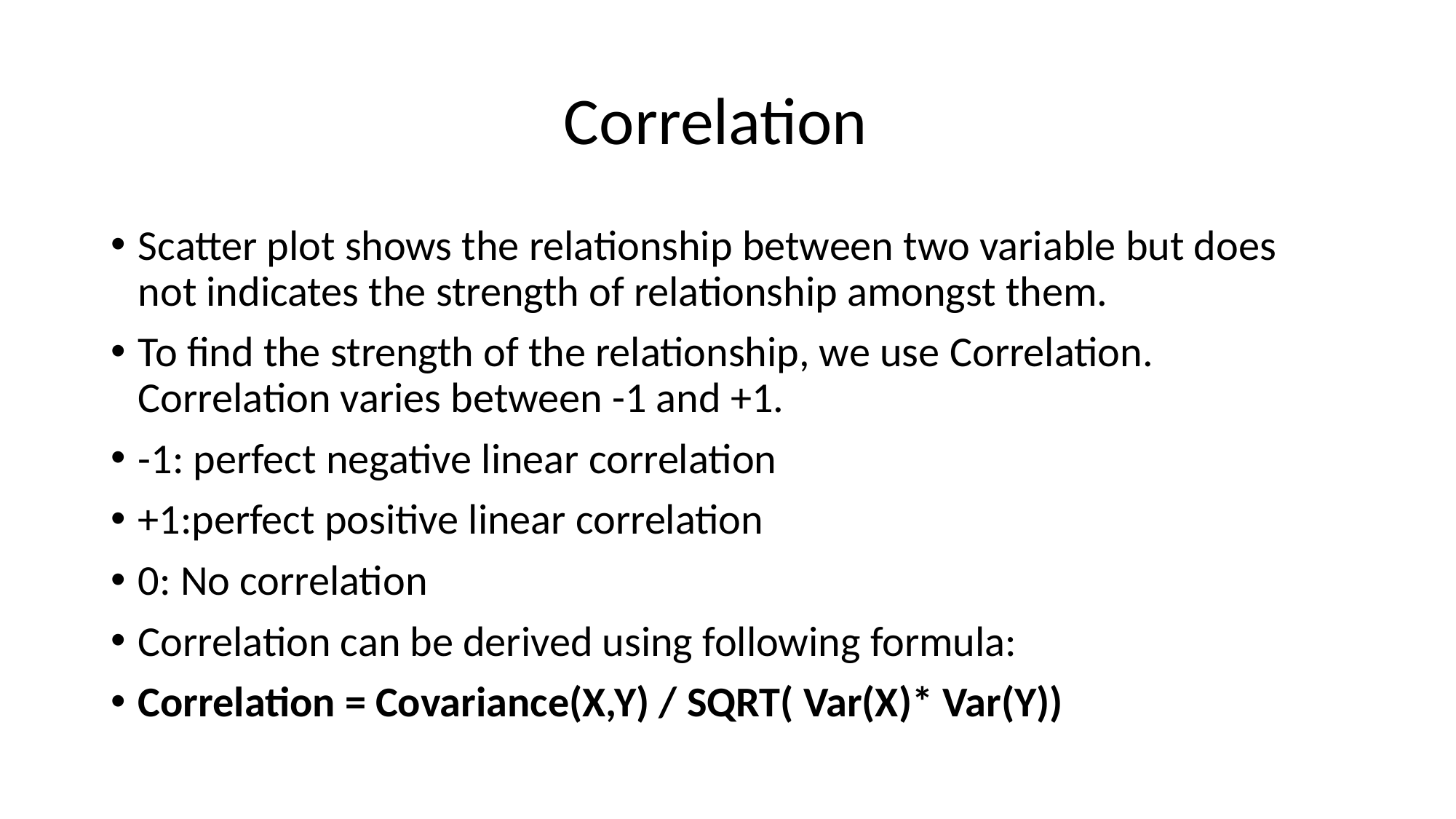

# Correlation
Scatter plot shows the relationship between two variable but does not indicates the strength of relationship amongst them.
To find the strength of the relationship, we use Correlation. Correlation varies between -1 and +1.
-1: perfect negative linear correlation
+1:perfect positive linear correlation
0: No correlation
Correlation can be derived using following formula:
Correlation = Covariance(X,Y) / SQRT( Var(X)* Var(Y))